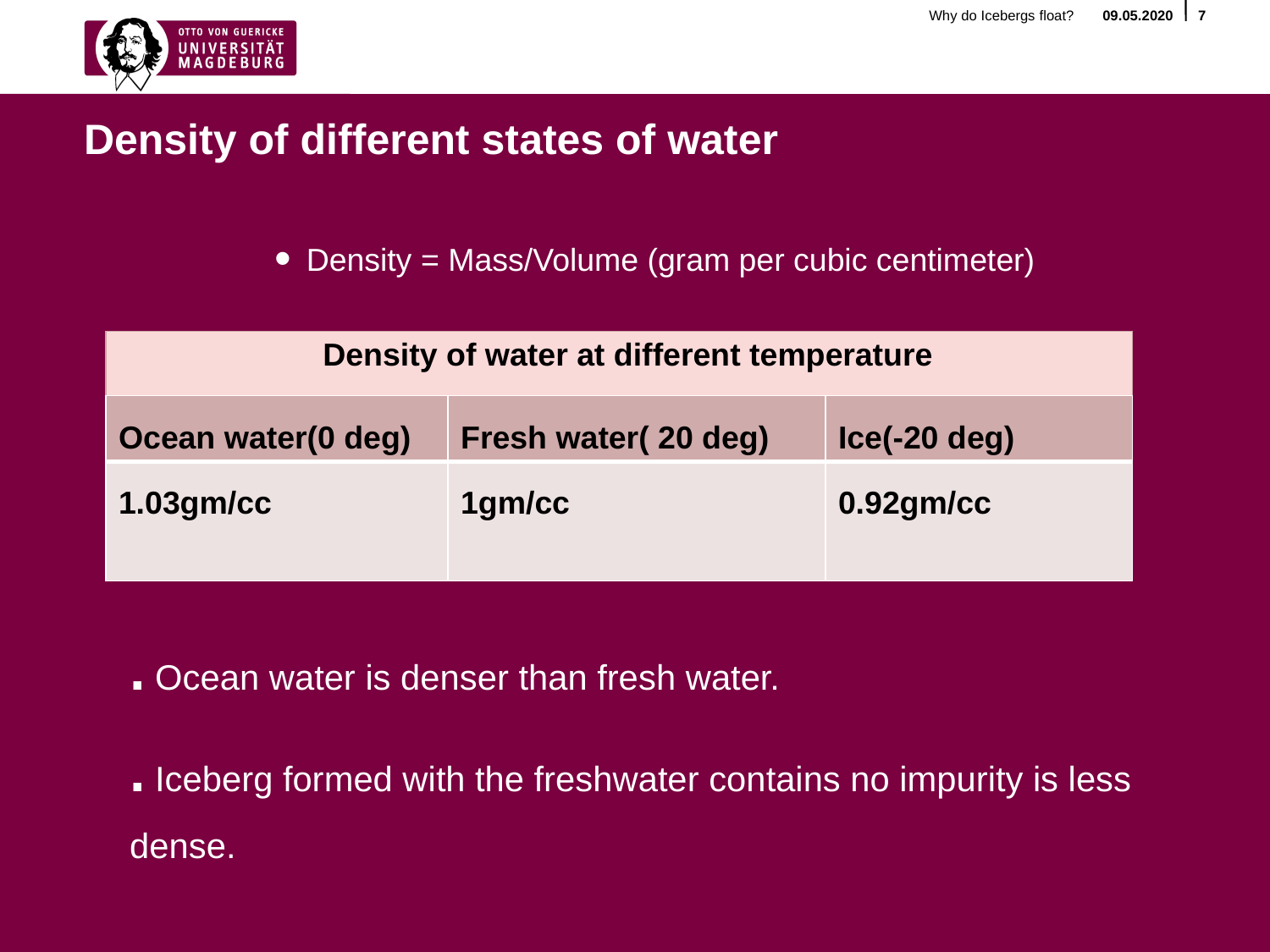

Density of different states of water

Density = Mass/Volume (gram per cubic centimeter)
| Density of water at different temperature |
| --- |
| Ocean water(0 deg) | Fresh water( 20 deg) | Ice(-20 deg) |
| --- | --- | --- |
| 1.03gm/cc | 1gm/cc | 0.92gm/cc |
# . Ocean water is denser than fresh water. . Iceberg formed with the freshwater contains no impurity is less   dense.